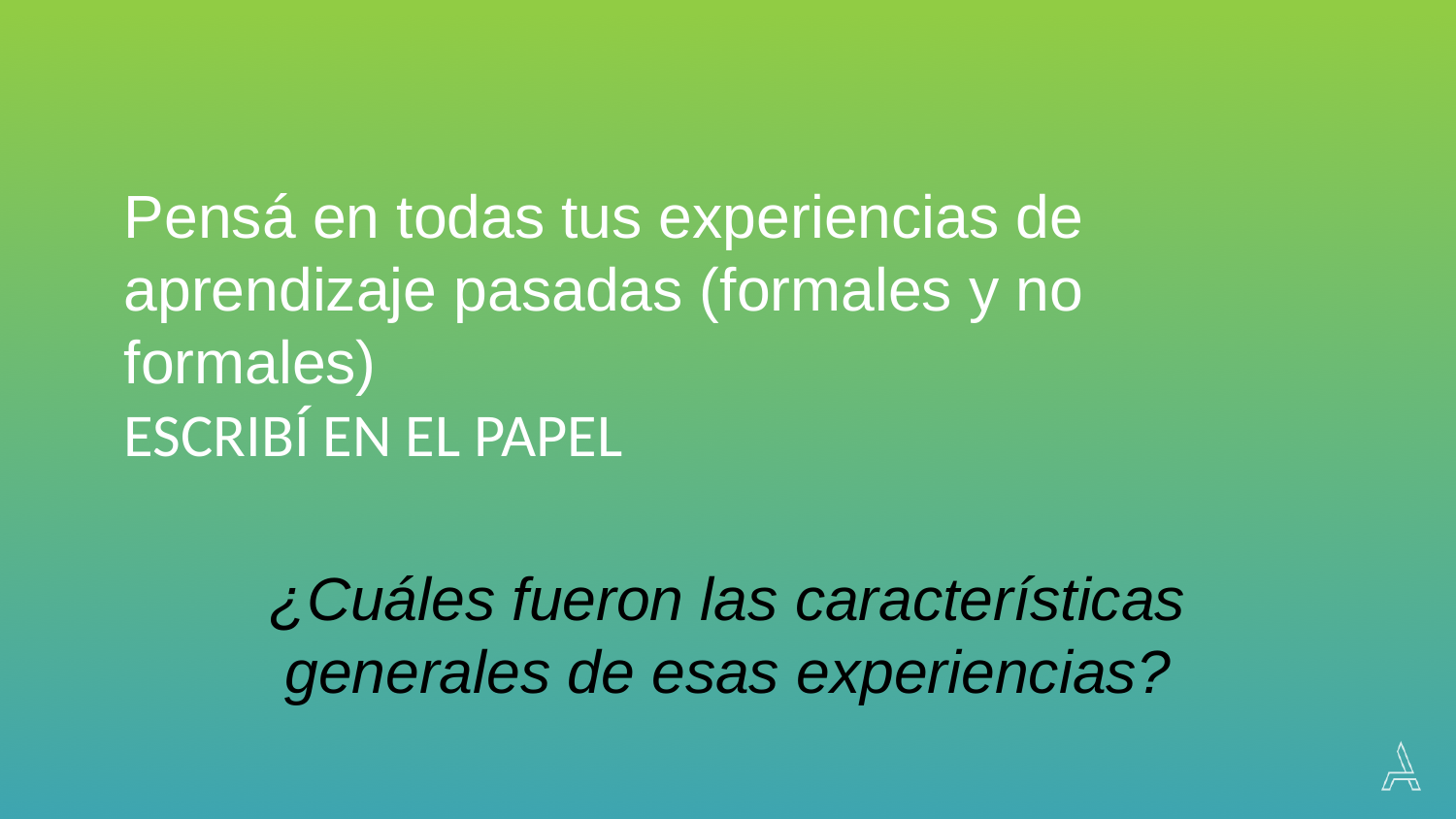

Pensá en todas tus experiencias de aprendizaje pasadas (formales y no formales)
ESCRIBÍ EN EL PAPEL
¿Cuáles fueron las características generales de esas experiencias?